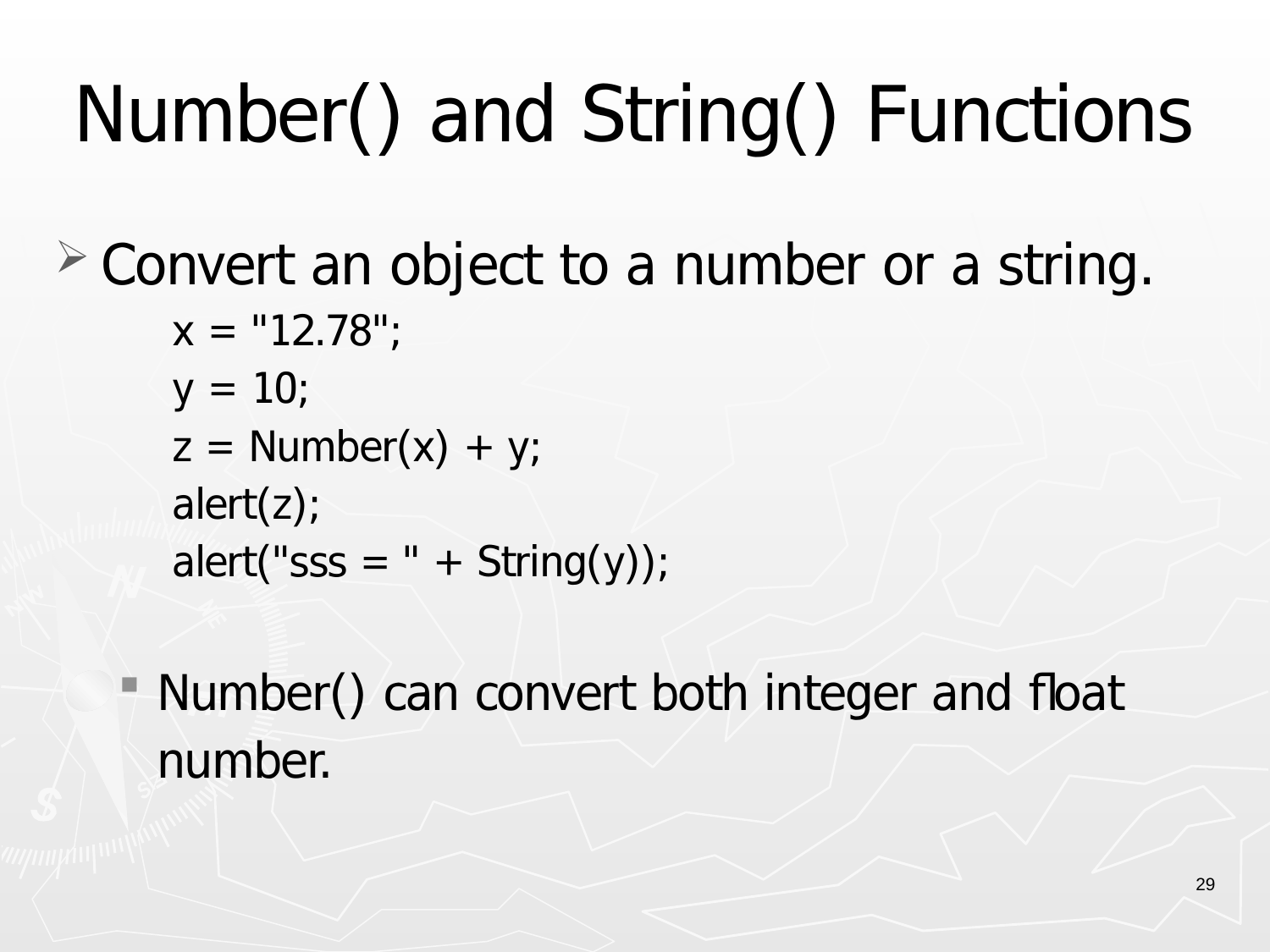

# Number() and String() Functions
Convert an object to a number or a string.
x = "12.78";
y = 10;
z = Number(x) + y;
alert(z);
alert("sss = " + String(y));

Number() can convert both integer and float number.
29